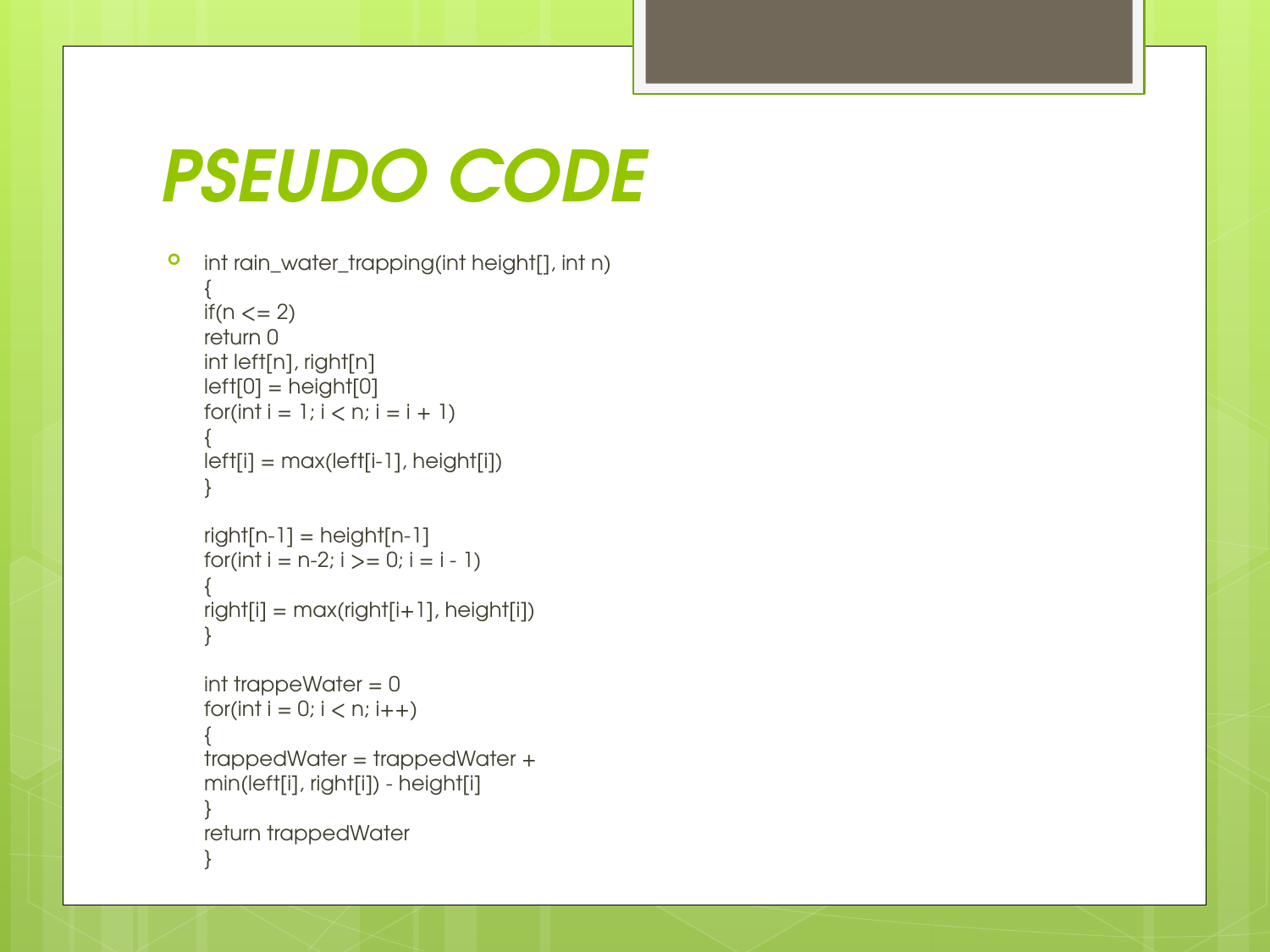

# PSEUDO CODE
int rain_water_trapping(int height[], int n)
{
if(n <= 2)
return 0
int left[n], right[n]
left[0] = height[0]
for(int i = 1; i < n; i = i + 1)
{
left[i] = max(left[i-1], height[i])
}
right[n-1] = height[n-1]
for(int i = n-2; i >= 0; i = i - 1)
{
right[i] = max(right[i+1], height[i])
}
int trappeWater = 0
for(int i = 0; i < n; i++)
{
trappedWater = trappedWater +
min(left[i], right[i]) - height[i]
}
return trappedWater
}